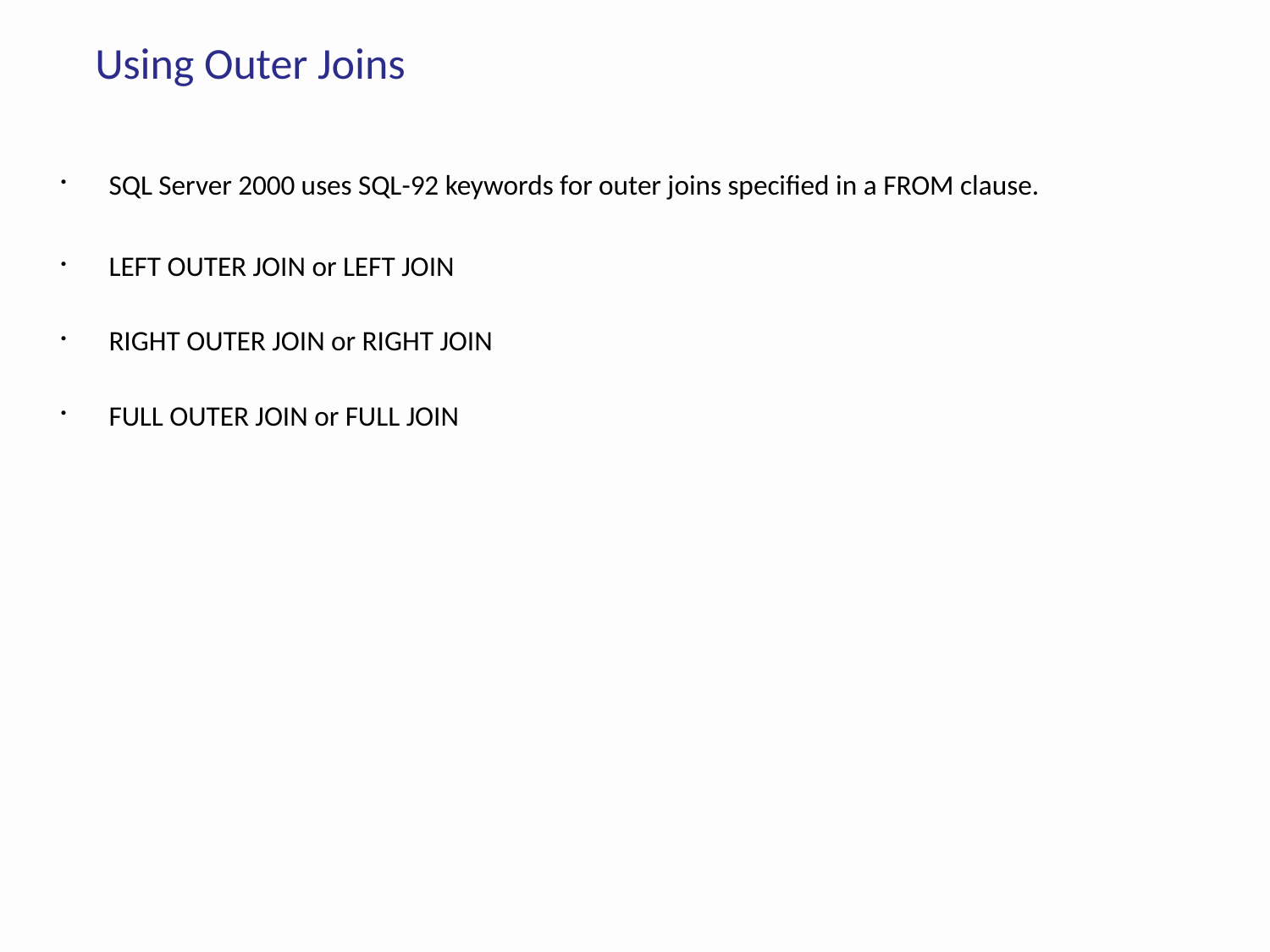

# Using Outer Joins
SQL Server 2000 uses SQL-92 keywords for outer joins specified in a FROM clause.

LEFT OUTER JOIN or LEFT JOIN
RIGHT OUTER JOIN or RIGHT JOIN
FULL OUTER JOIN or FULL JOIN